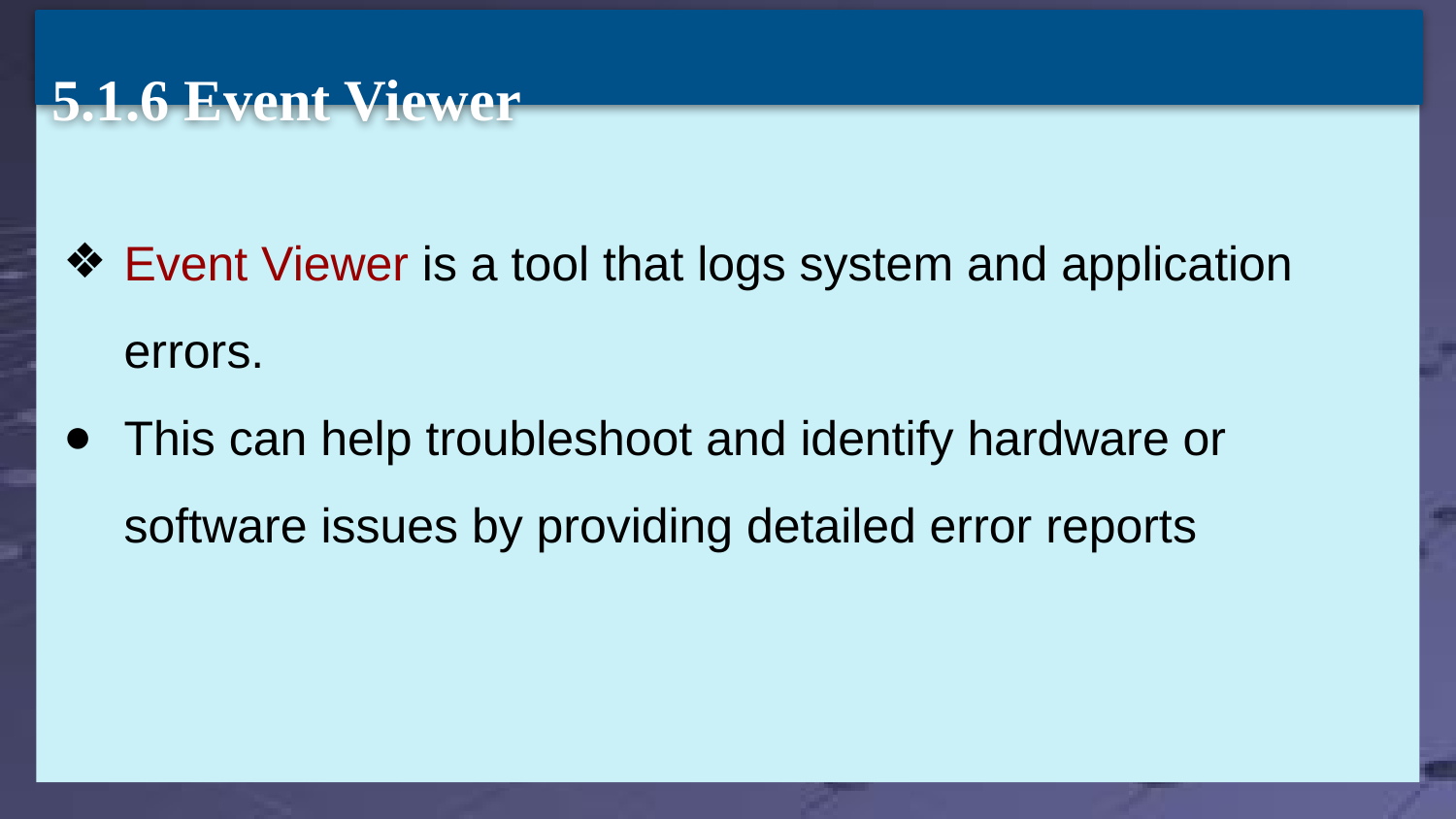

5.1.6 Event Viewer

Event Viewer is a tool that logs system and application errors.
This can help troubleshoot and identify hardware or software issues by providing detailed error reports